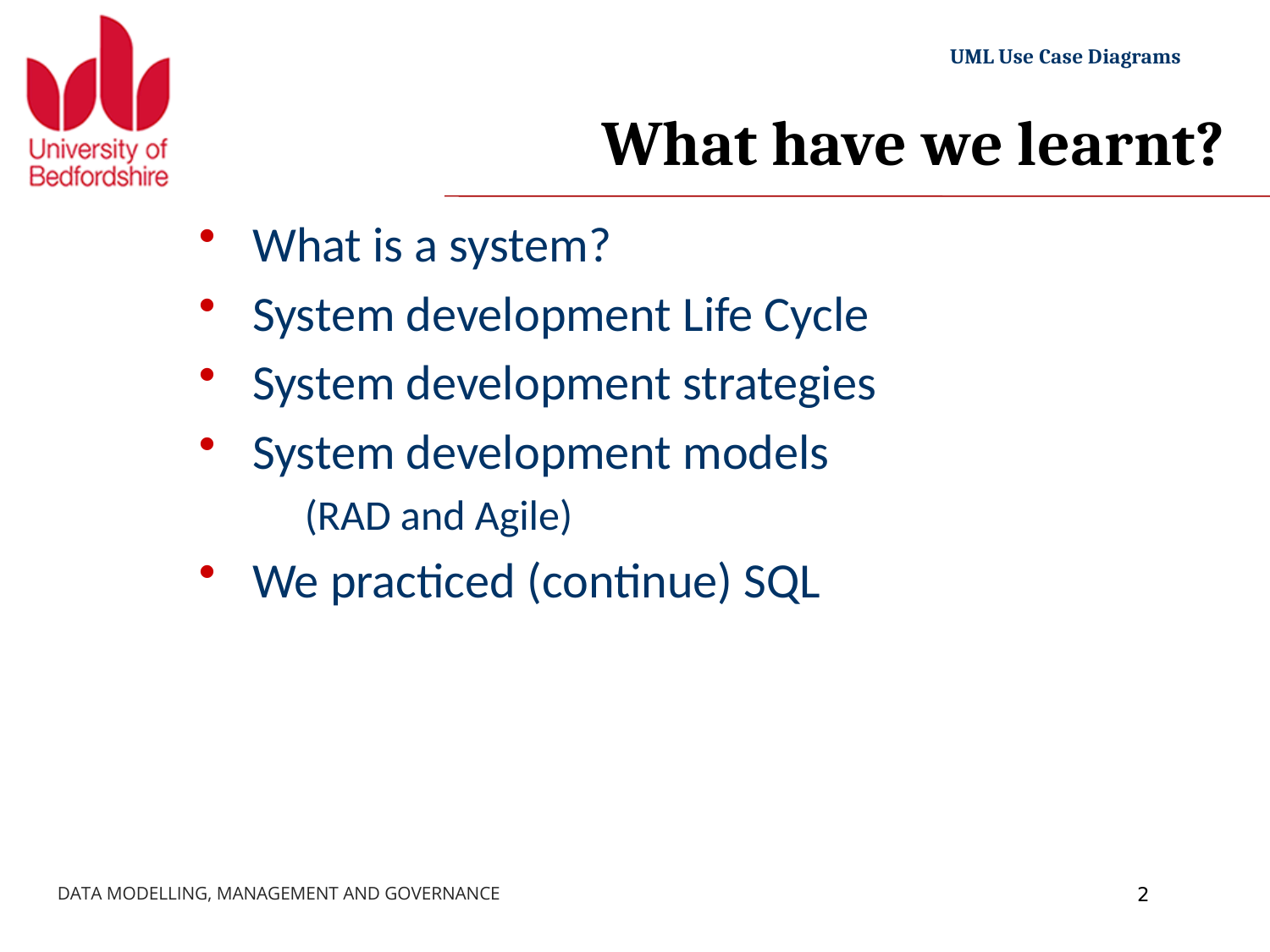

# What have we learnt?
What is a system?
System development Life Cycle
System development strategies
System development models
(RAD and Agile)
We practiced (continue) SQL